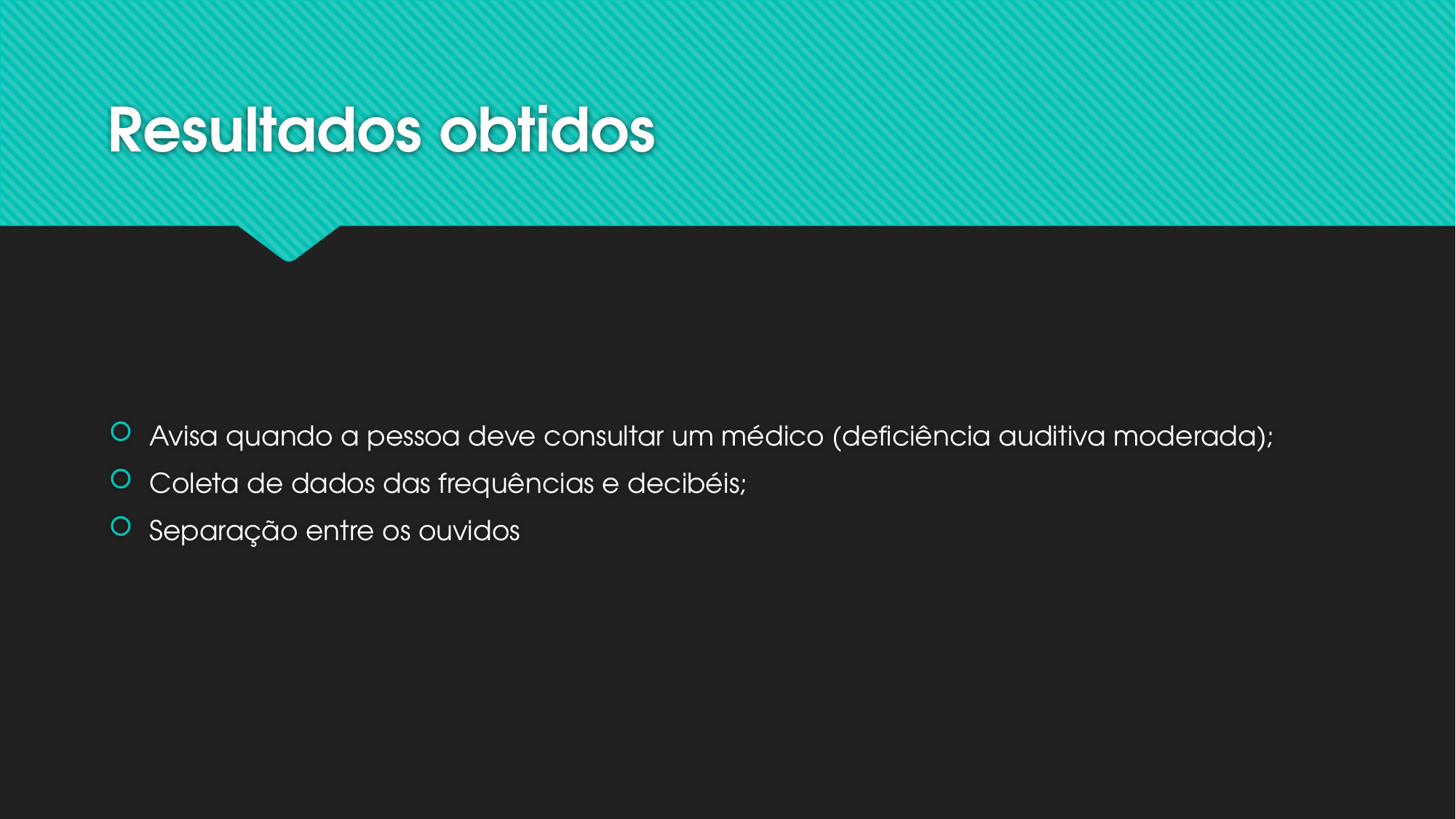

# Resultados obtidos
Avisa quando a pessoa deve consultar um médico (deficiência auditiva moderada);
Coleta de dados das frequências e decibéis;
Separação entre os ouvidos